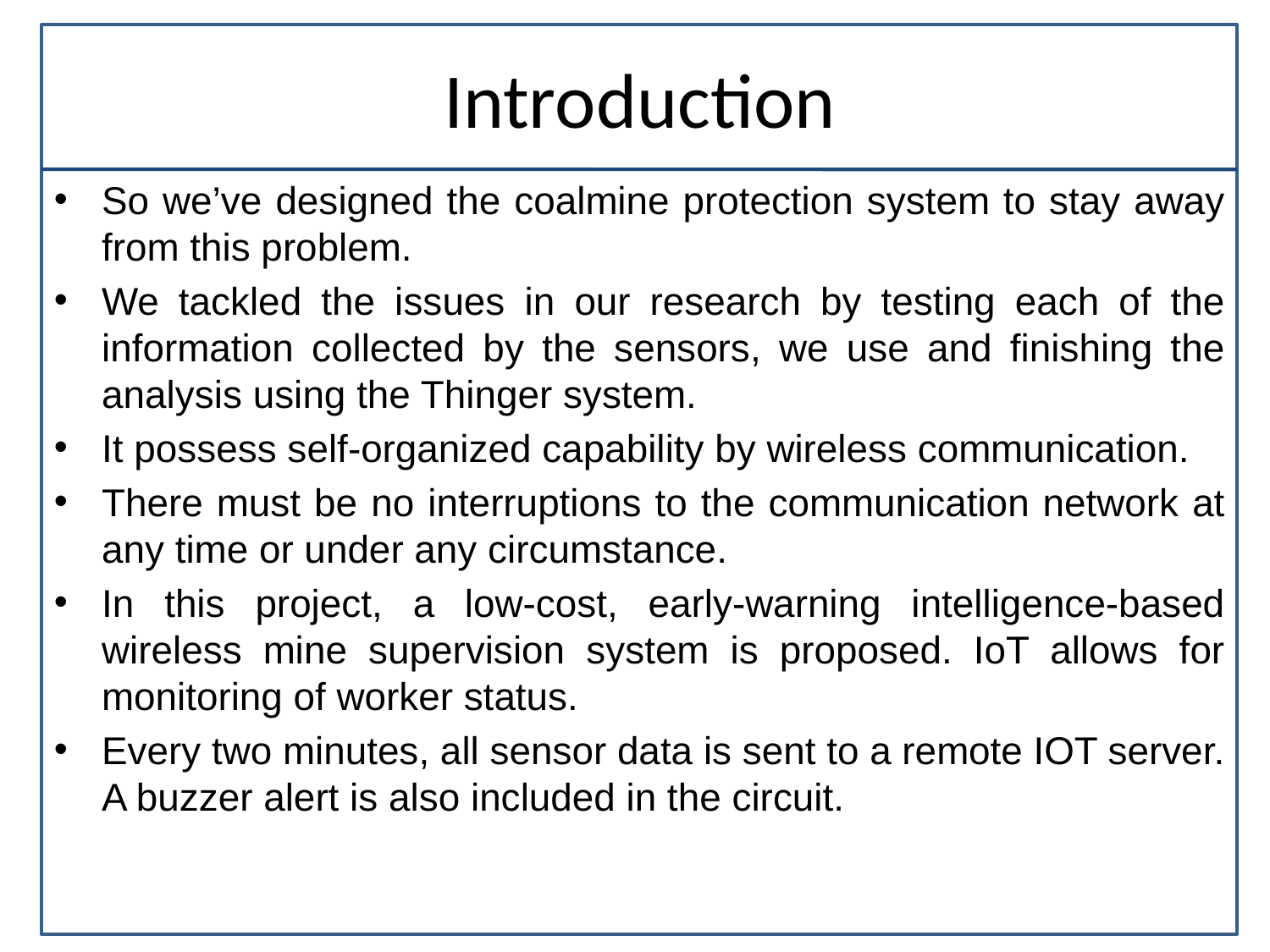

# Introduction
So we’ve designed the coalmine protection system to stay away from this problem.
We tackled the issues in our research by testing each of the information collected by the sensors, we use and finishing the analysis using the Thinger system.
It possess self-organized capability by wireless communication.
There must be no interruptions to the communication network at any time or under any circumstance.
In this project, a low-cost, early-warning intelligence-based wireless mine supervision system is proposed. IoT allows for monitoring of worker status.
Every two minutes, all sensor data is sent to a remote IOT server. A buzzer alert is also included in the circuit.

4